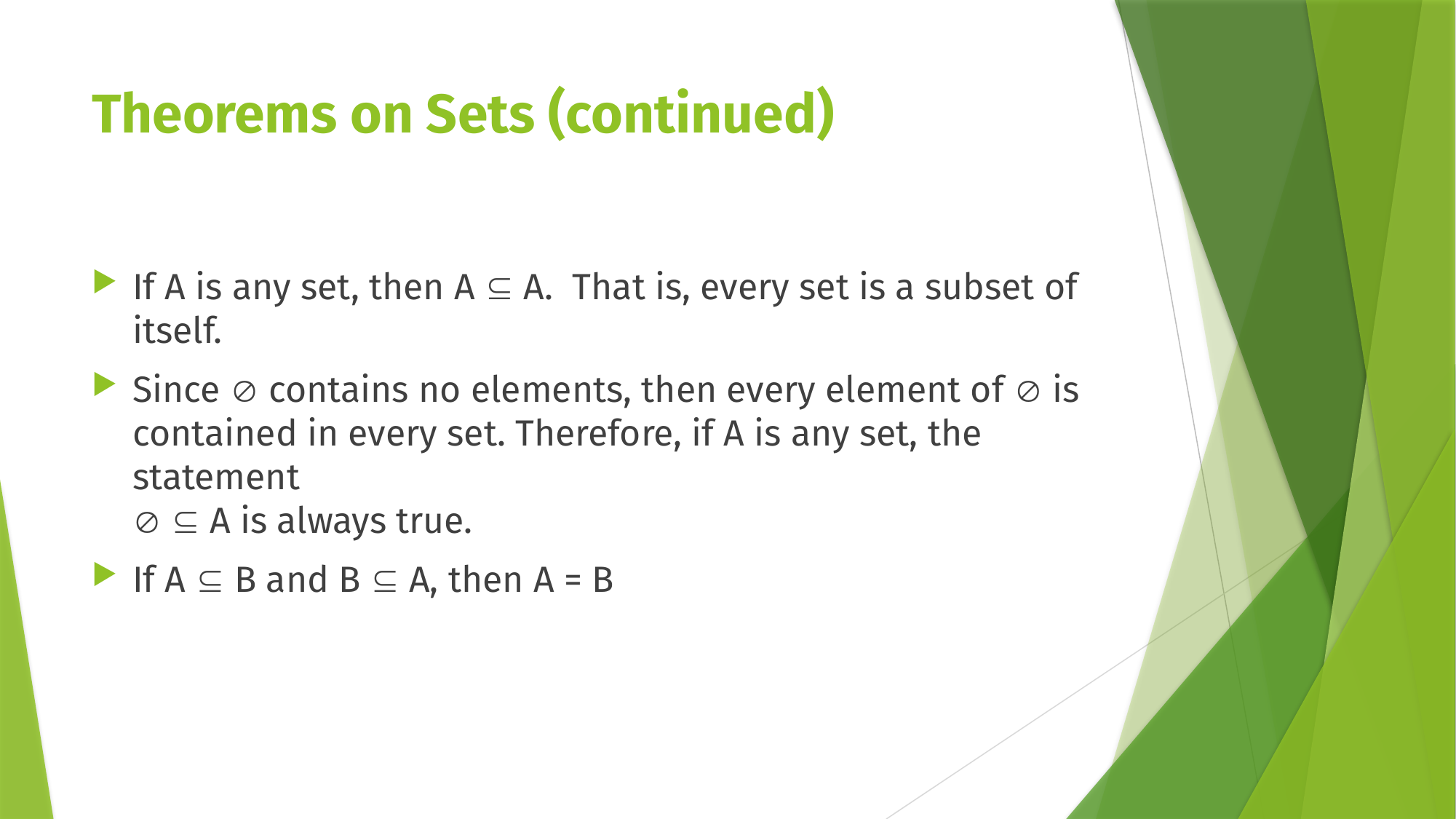

# Theorems on Sets (continued)
If A is any set, then A ⊆ A.  That is, every set is a subset of itself.
Since ∅ contains no elements, then every element of ∅ is contained in every set. Therefore, if A is any set, the statement
∅ ⊆ A is always true.
If A ⊆ B and B ⊆ A, then A = B